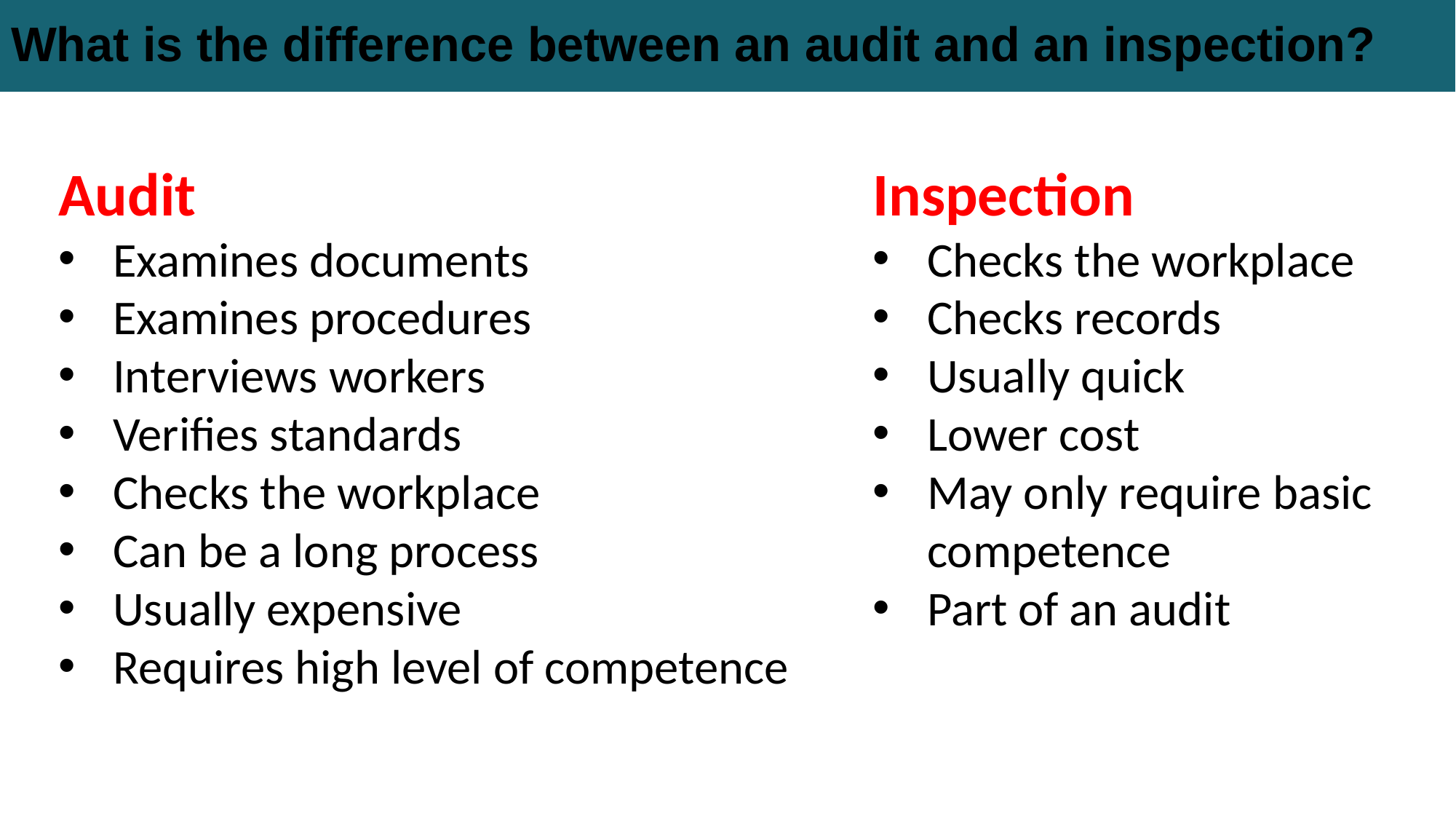

# What is the difference between an audit and an inspection?
Audit
Examines documents
Examines procedures
Interviews workers
Verifies standards
Checks the workplace
Can be a long process
Usually expensive
Requires high level of competence
Inspection
Checks the workplace
Checks records
Usually quick
Lower cost
May only require basic competence
Part of an audit